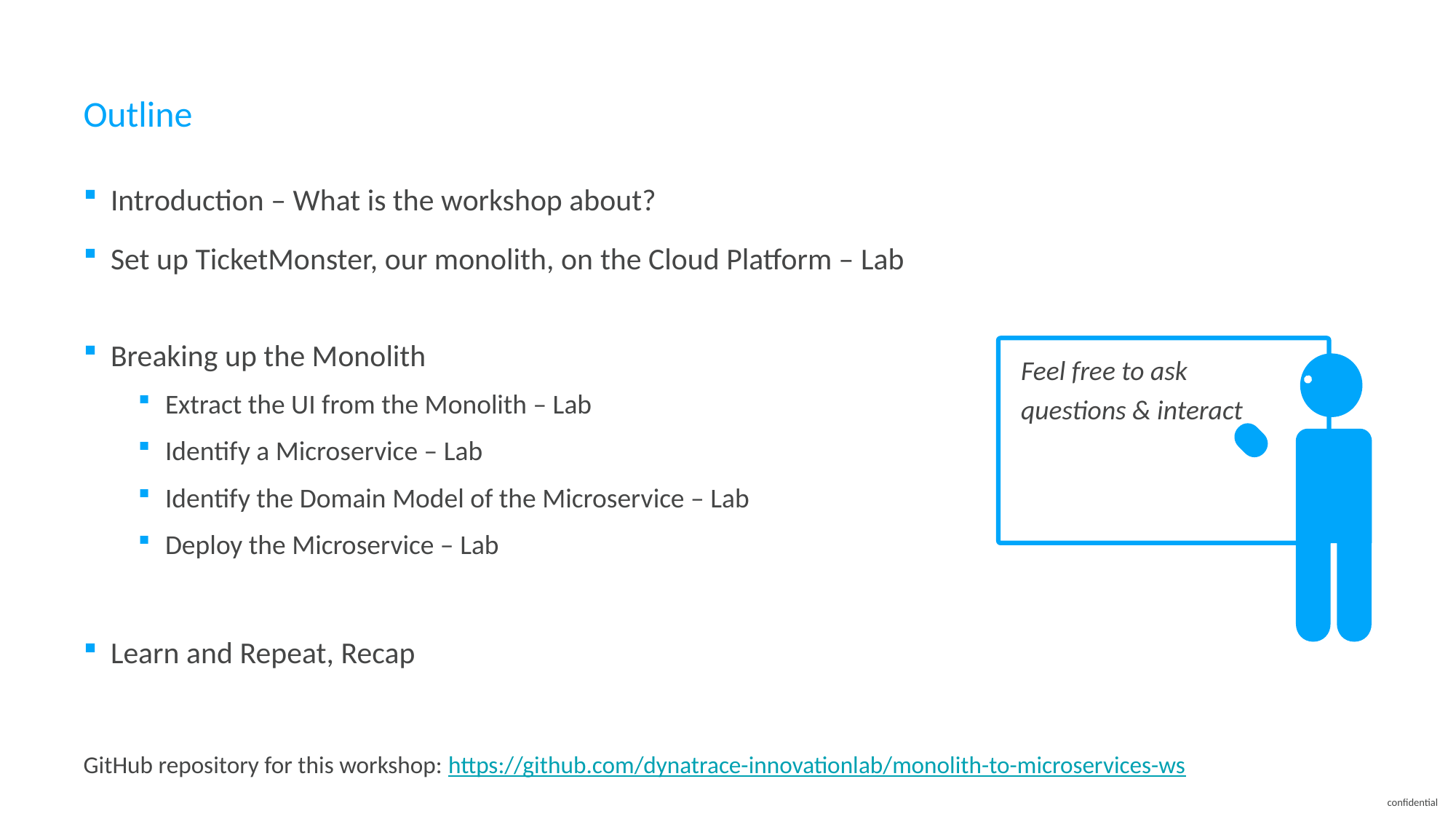

# Outline
Introduction – What is the workshop about?
Set up TicketMonster, our monolith, on the Cloud Platform – Lab

Breaking up the Monolith
Extract the UI from the Monolith – Lab
Identify a Microservice – Lab
Identify the Domain Model of the Microservice – Lab
Deploy the Microservice – Lab

Learn and Repeat, Recap

GitHub repository for this workshop: https://github.com/dynatrace-innovationlab/monolith-to-microservices-ws

Feel free to ask questions & interact